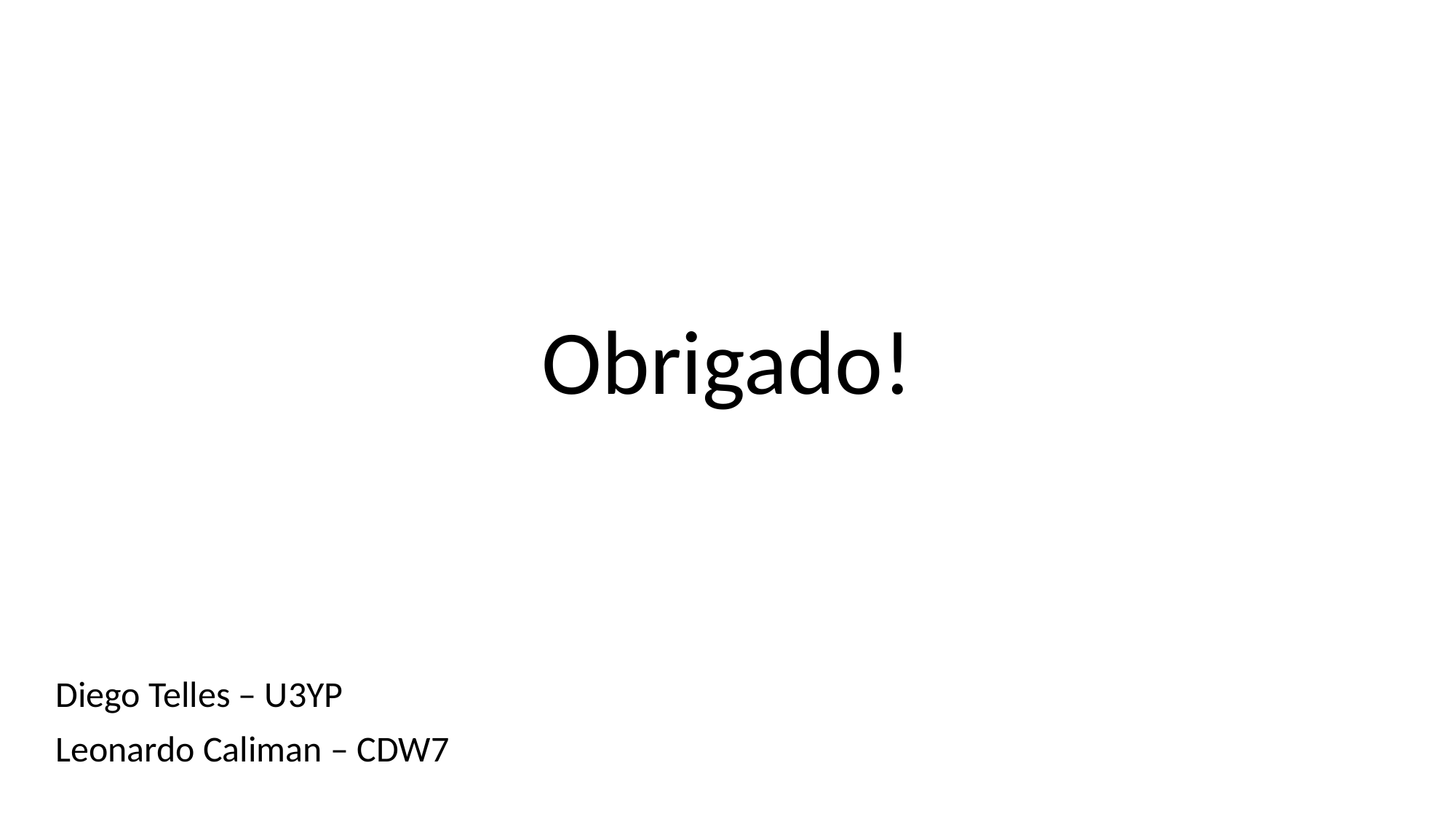

# Obrigado!

Diego Telles – U3YP
Leonardo Caliman – CDW7